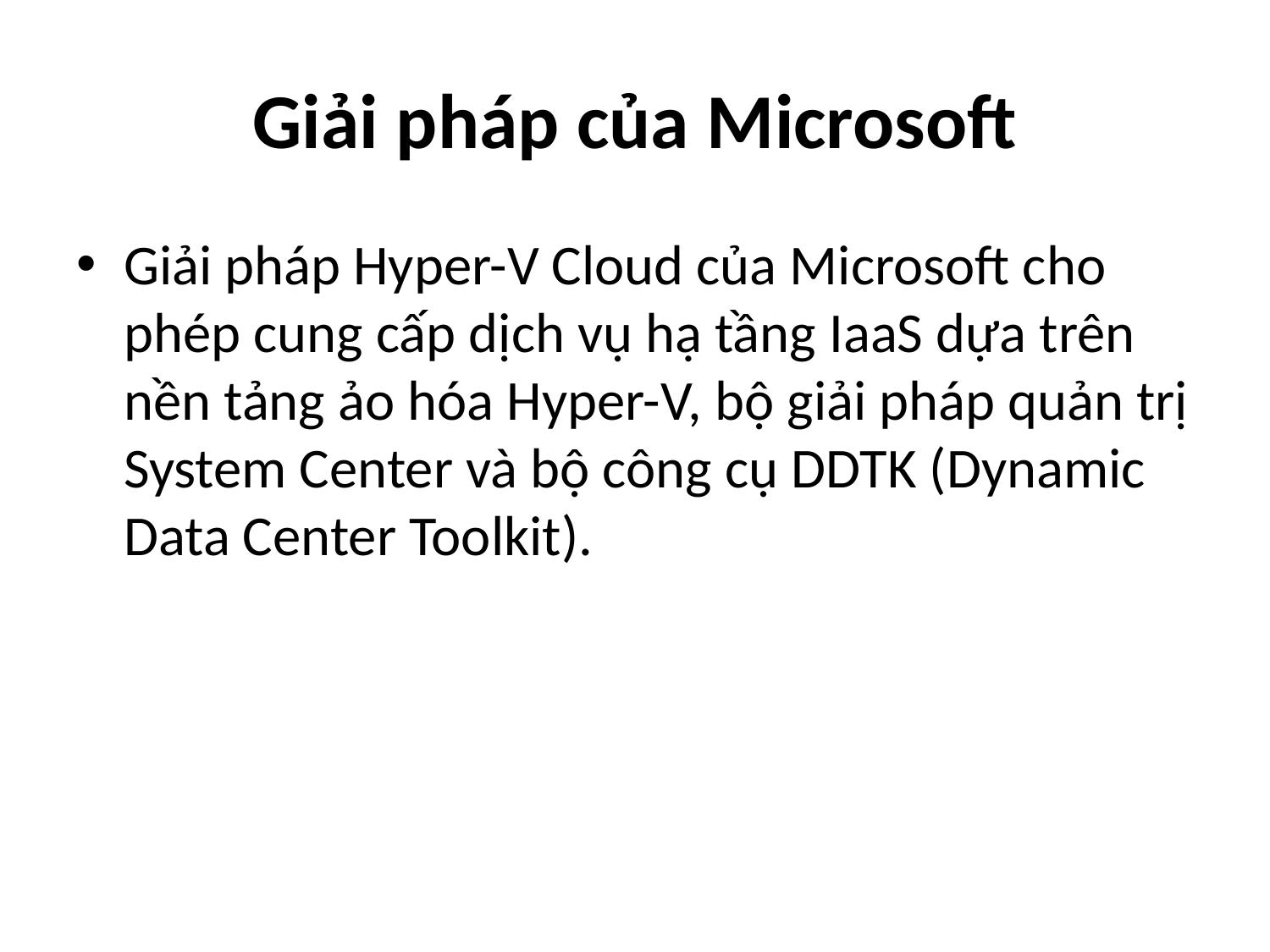

# Giải pháp của Microsoft
Giải pháp Hyper-V Cloud của Microsoft cho phép cung cấp dịch vụ hạ tầng IaaS dựa trên nền tảng ảo hóa Hyper-V, bộ giải pháp quản trị System Center và bộ công cụ DDTK (Dynamic Data Center Toolkit).